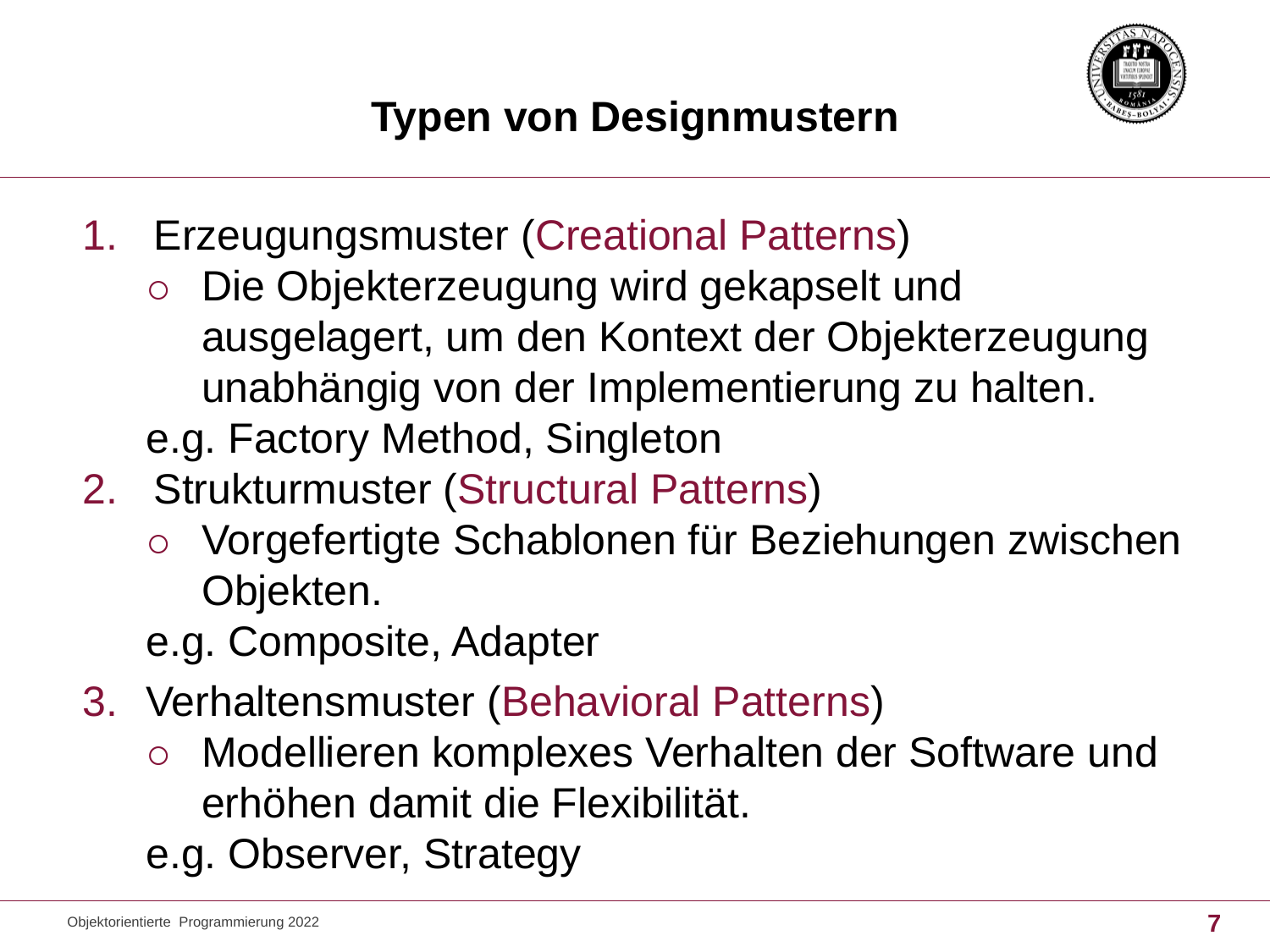

# Typen von Designmustern
Erzeugungsmuster (Creational Patterns)
Die Objekterzeugung wird gekapselt und ausgelagert, um den Kontext der Objekterzeugung unabhängig von der Implementierung zu halten.
e.g. Factory Method, Singleton
Strukturmuster (Structural Patterns)
Vorgefertigte Schablonen für Beziehungen zwischen Objekten.
e.g. Composite, Adapter
Verhaltensmuster (Behavioral Patterns)
Modellieren komplexes Verhalten der Software und erhöhen damit die Flexibilität.
e.g. Observer, Strategy
Objektorientierte  Programmierung 2022
7